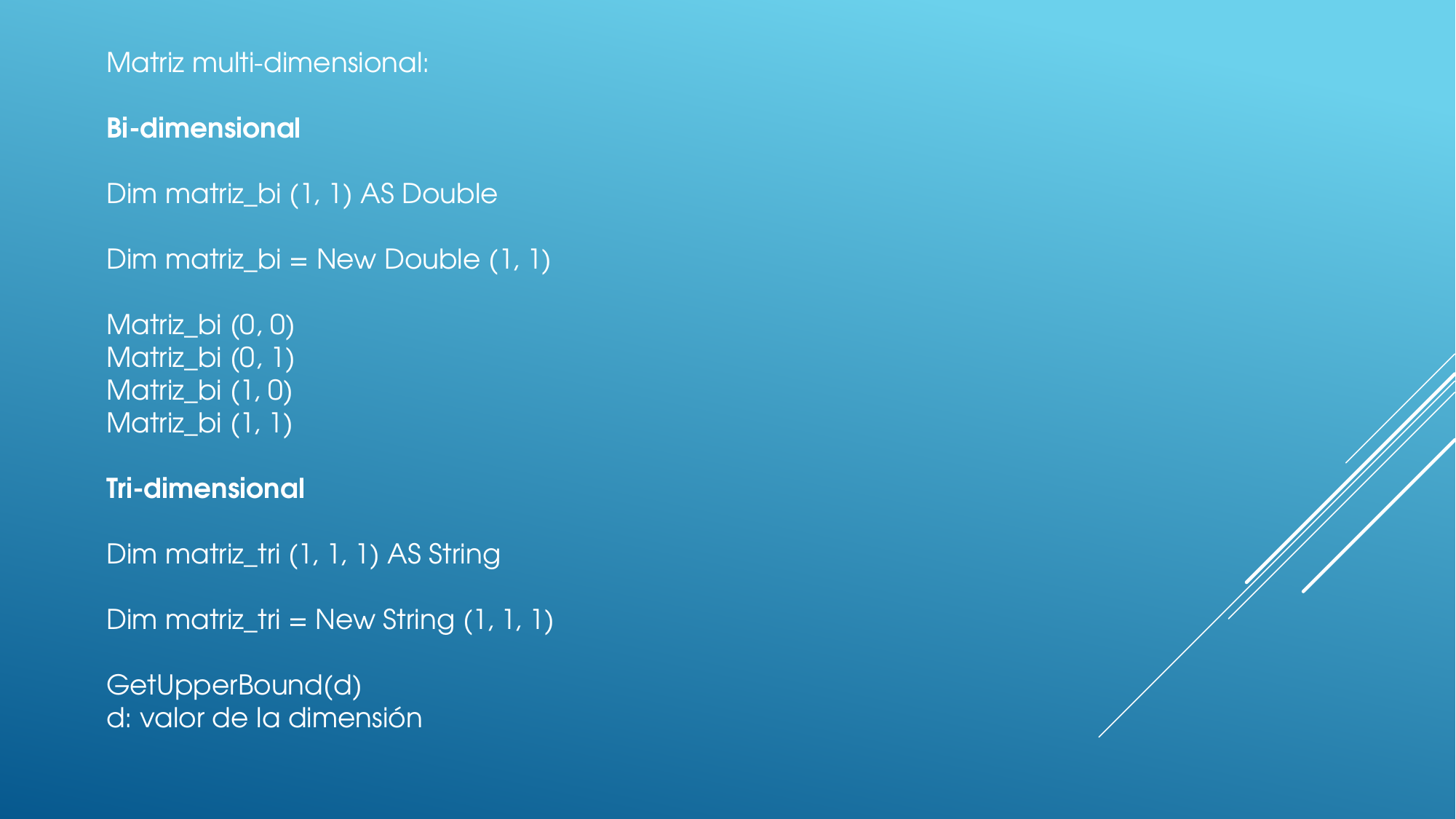

Matriz multi-dimensional:

Bi-dimensional

Dim matriz_bi (1, 1) AS Double

Dim matriz_bi = New Double (1, 1)

Matriz_bi (0, 0)
Matriz_bi (0, 1)
Matriz_bi (1, 0)
Matriz_bi (1, 1)

Tri-dimensional

Dim matriz_tri (1, 1, 1) AS String

Dim matriz_tri = New String (1, 1, 1)

GetUpperBound(d)
d: valor de la dimensión